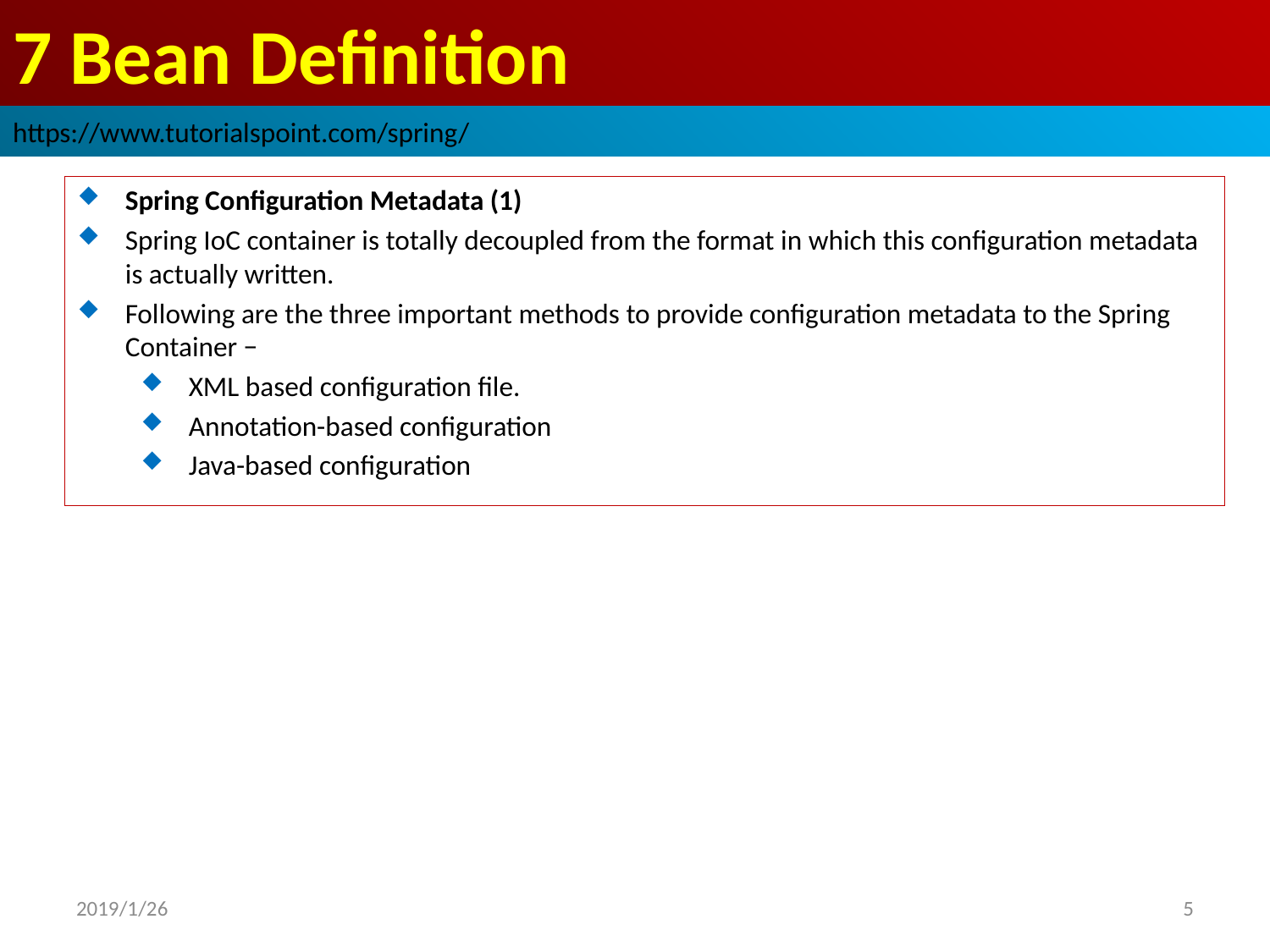

# 7 Bean Definition
https://www.tutorialspoint.com/spring/
Spring Configuration Metadata (1)
Spring IoC container is totally decoupled from the format in which this configuration metadata is actually written.
Following are the three important methods to provide configuration metadata to the Spring Container −
XML based configuration file.
Annotation-based configuration
Java-based configuration
2019/1/26
5